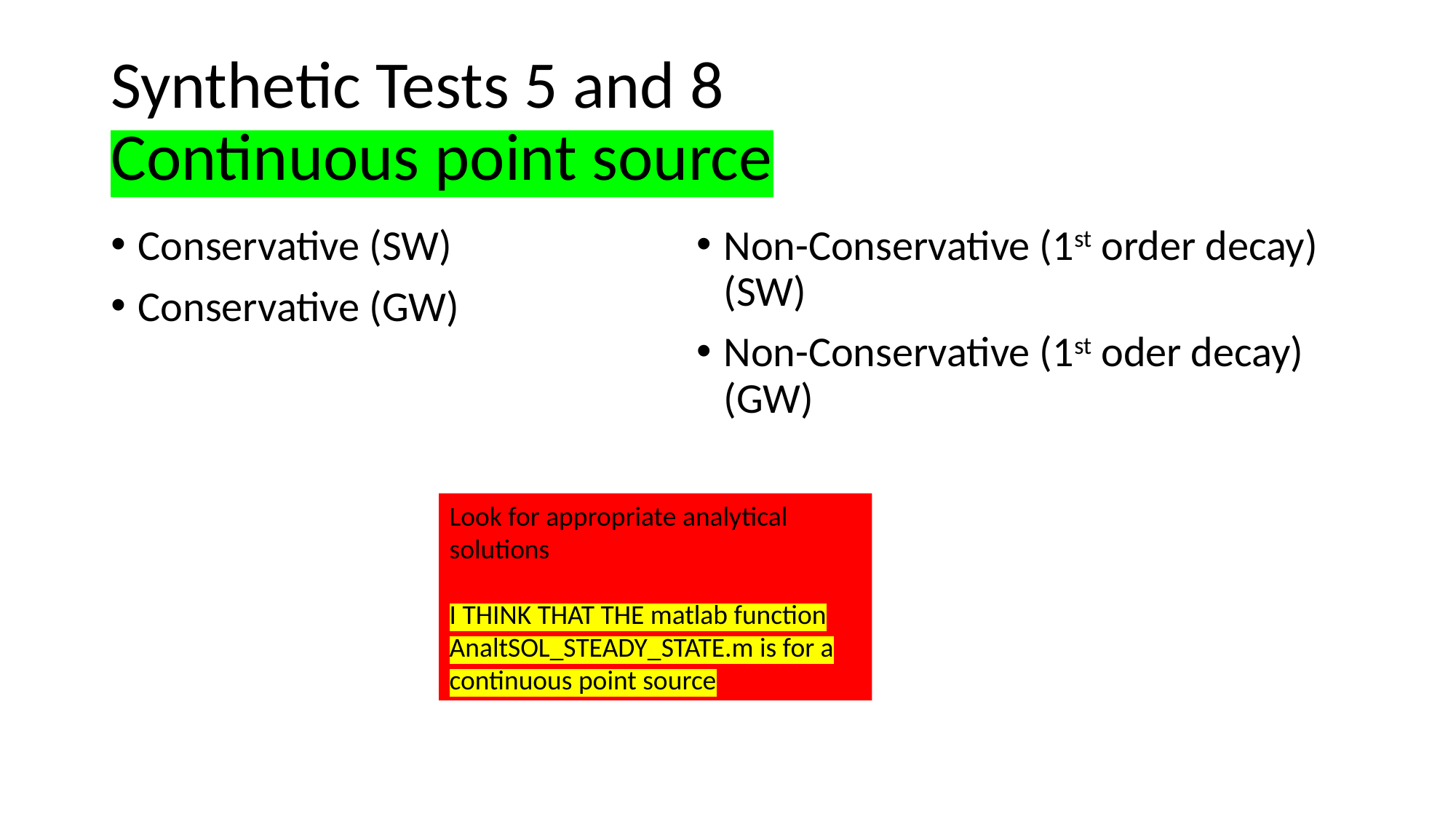

# Synthetic Tests 5 and 8 Continuous point source
Conservative (SW)
Conservative (GW)
Non-Conservative (1st order decay) (SW)
Non-Conservative (1st oder decay) (GW)
Look for appropriate analytical solutions

I THINK THAT THE matlab function AnaltSOL_STEADY_STATE.m is for a continuous point source